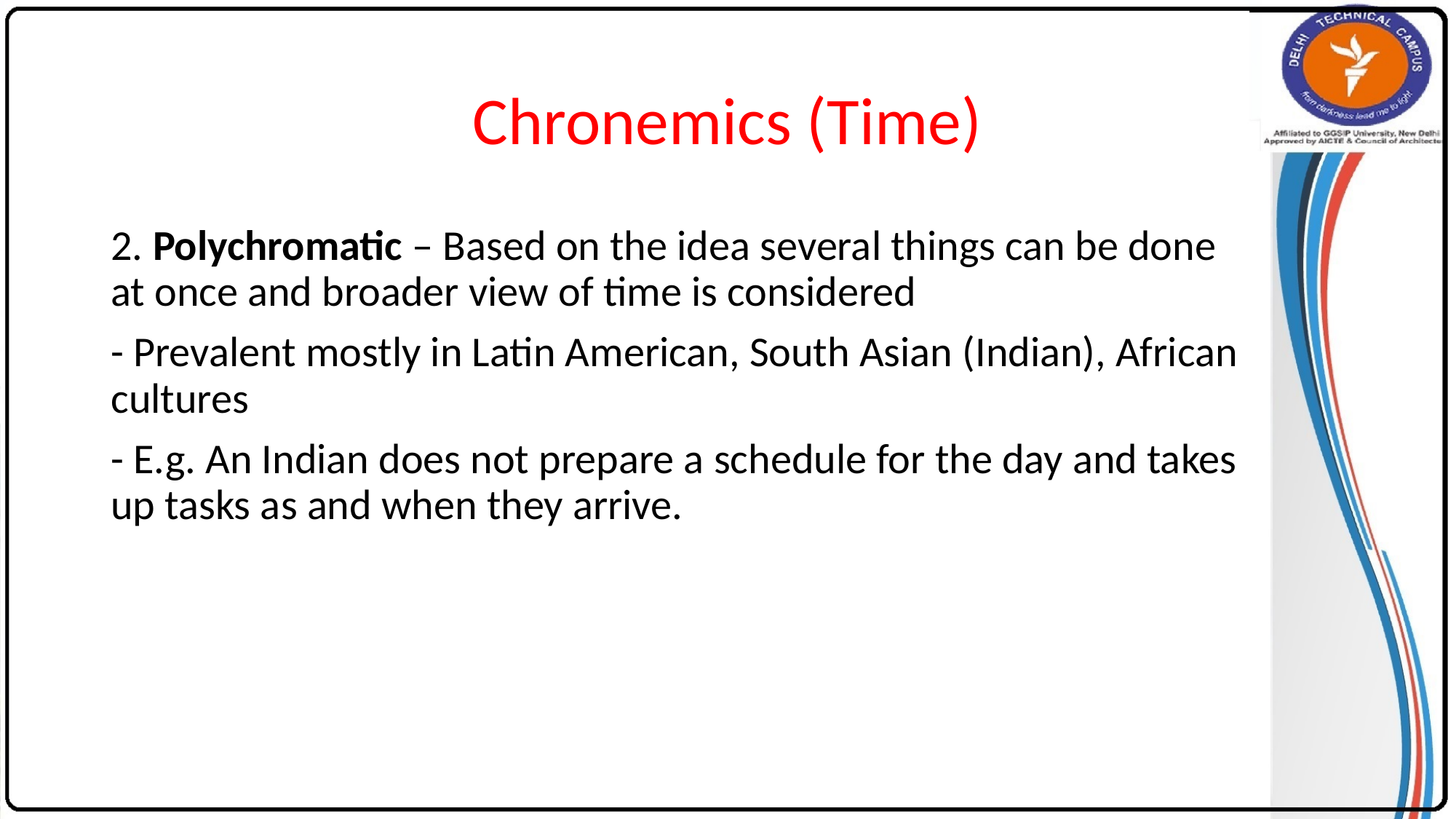

# Chronemics (Time)
2. Polychromatic – Based on the idea several things can be done at once and broader view of time is considered
- Prevalent mostly in Latin American, South Asian (Indian), African cultures
- E.g. An Indian does not prepare a schedule for the day and takes up tasks as and when they arrive.